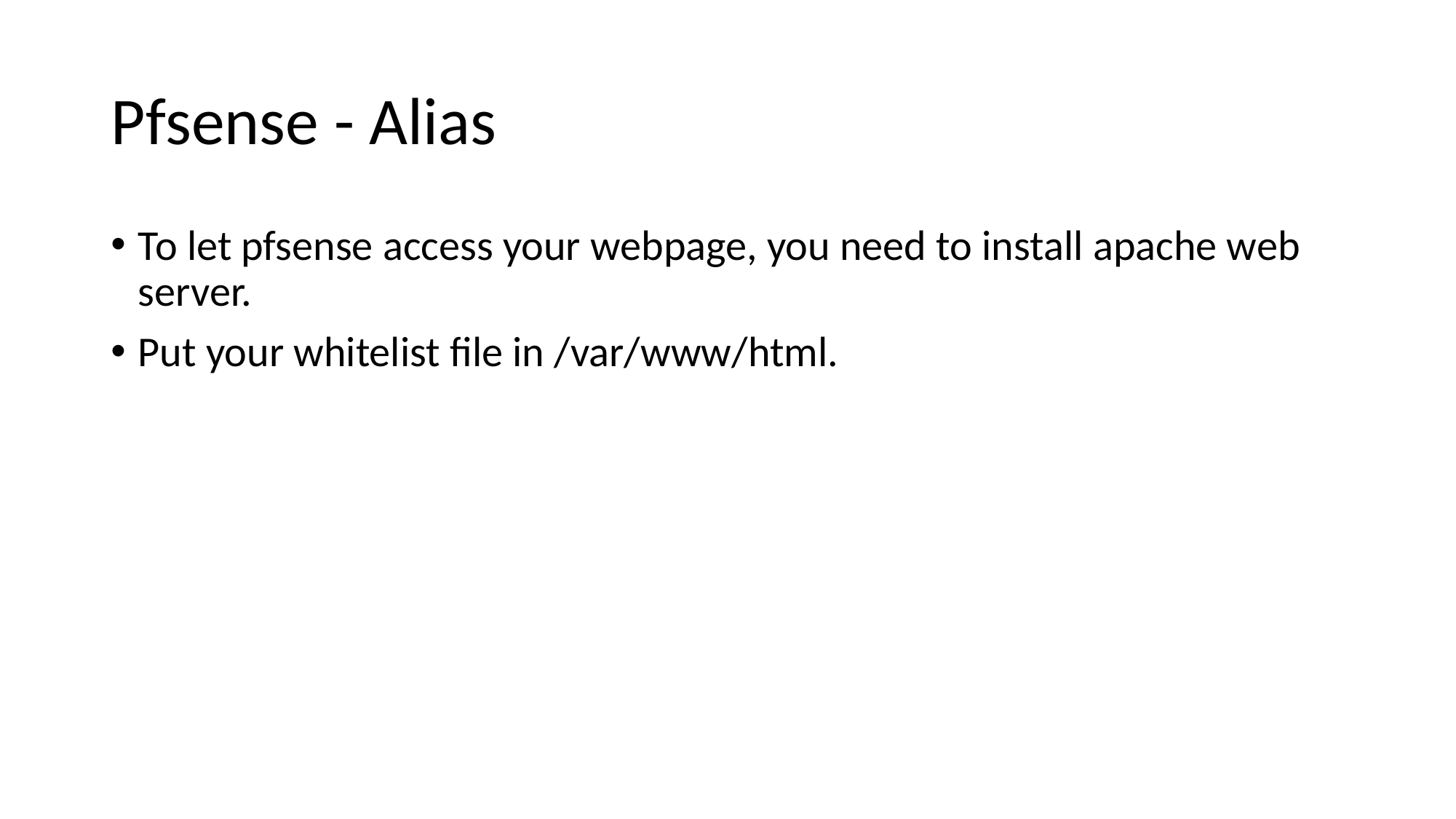

# Pfsense - Alias
To let pfsense access your webpage, you need to install apache web server.
Put your whitelist file in /var/www/html.